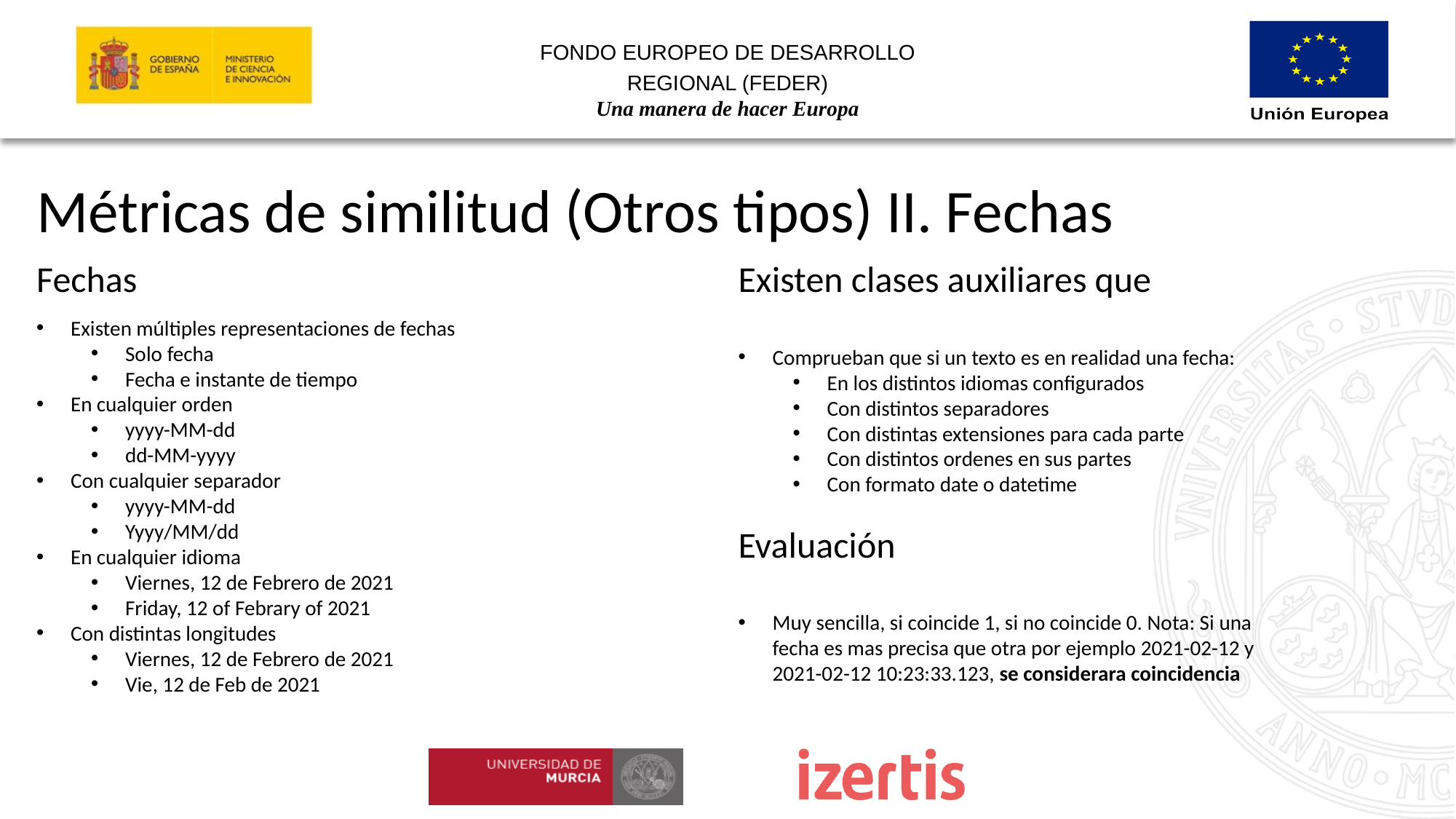

Métricas de similitud (Otros tipos) II. Fechas
Fechas

Existen múltiples representaciones de fechas
Solo fecha
Fecha e instante de tiempo
En cualquier orden
yyyy-MM-dd
dd-MM-yyyy
Con cualquier separador
yyyy-MM-dd
Yyyy/MM/dd
En cualquier idioma
Viernes, 12 de Febrero de 2021
Friday, 12 of Febrary of 2021
Con distintas longitudes
Viernes, 12 de Febrero de 2021
Vie, 12 de Feb de 2021

Existen clases auxiliares que

Comprueban que si un texto es en realidad una fecha:
En los distintos idiomas configurados
Con distintos separadores
Con distintas extensiones para cada parte
Con distintos ordenes en sus partes
Con formato date o datetime

Evaluación

Muy sencilla, si coincide 1, si no coincide 0. Nota: Si una fecha es mas precisa que otra por ejemplo 2021-02-12 y 2021-02-12 10:23:33.123, se considerara coincidencia